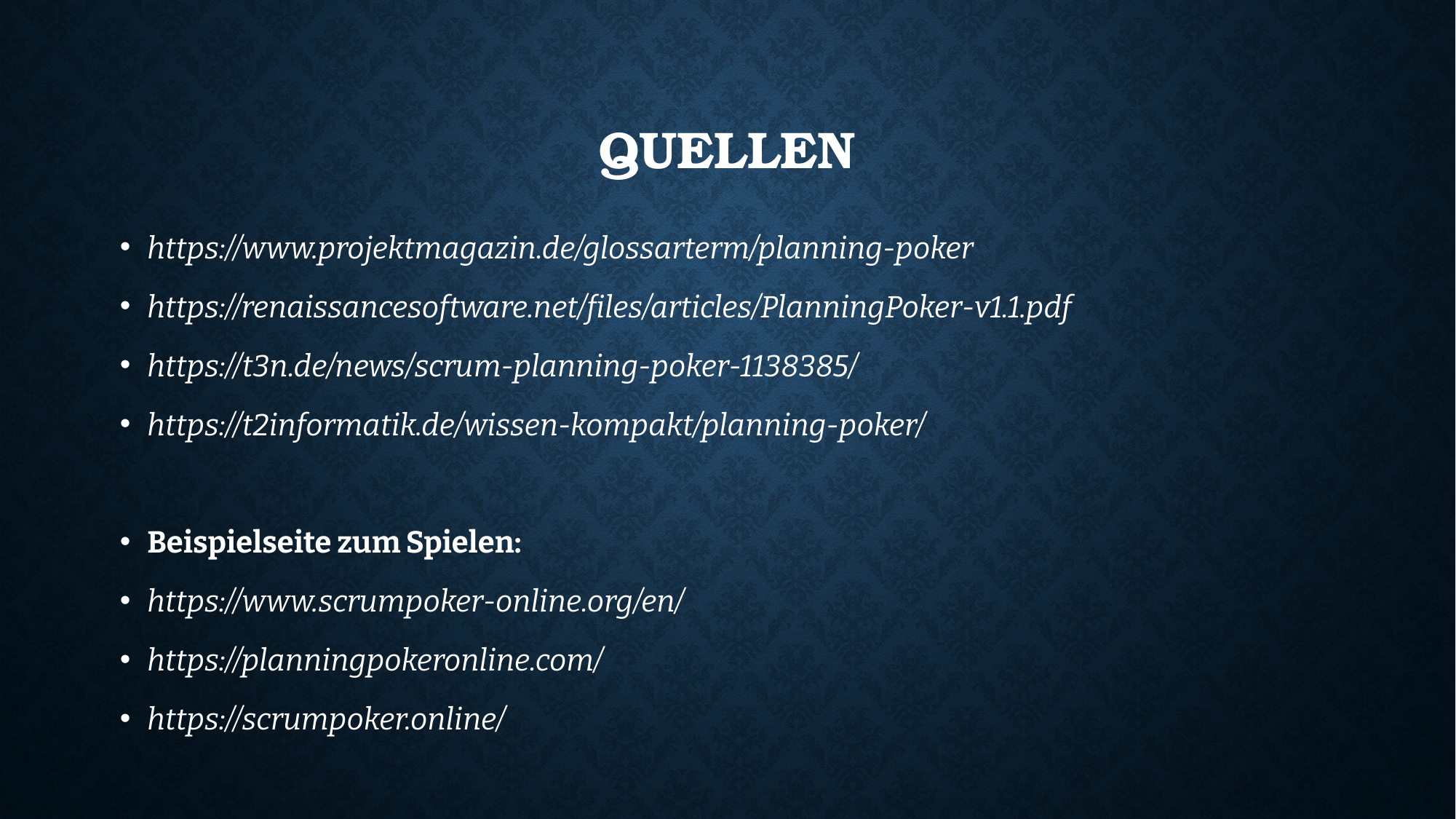

# quellen
https://www.projektmagazin.de/glossarterm/planning-poker
https://renaissancesoftware.net/files/articles/PlanningPoker-v1.1.pdf
https://t3n.de/news/scrum-planning-poker-1138385/
https://t2informatik.de/wissen-kompakt/planning-poker/

Beispielseite zum Spielen:
https://www.scrumpoker-online.org/en/
https://planningpokeronline.com/
https://scrumpoker.online/